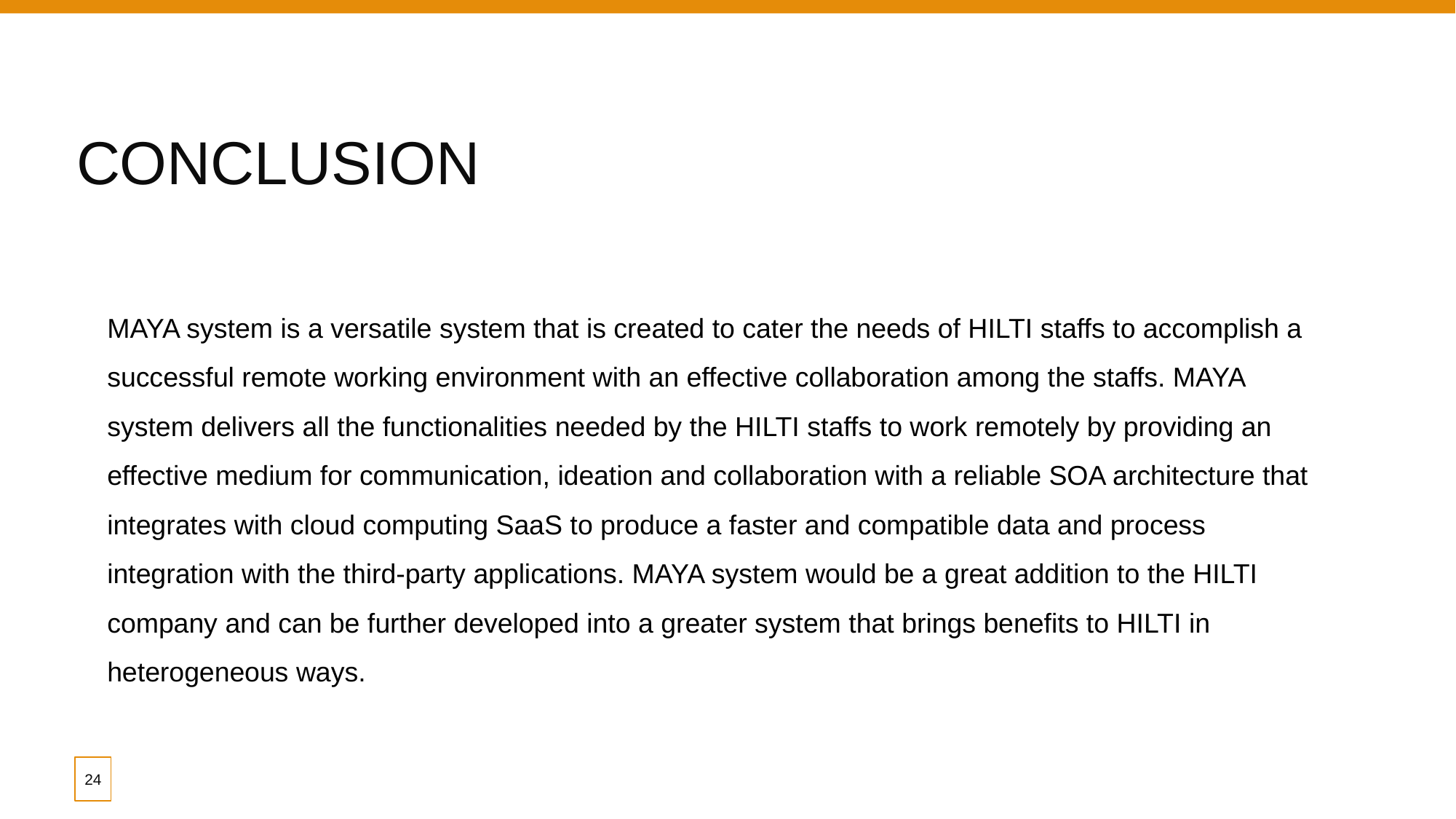

# CONCLUSION

MAYA system is a versatile system that is created to cater the needs of HILTI staffs to accomplish a successful remote working environment with an effective collaboration among the staffs. MAYA system delivers all the functionalities needed by the HILTI staffs to work remotely by providing an effective medium for communication, ideation and collaboration with a reliable SOA architecture that integrates with cloud computing SaaS to produce a faster and compatible data and process integration with the third-party applications. MAYA system would be a great addition to the HILTI company and can be further developed into a greater system that brings benefits to HILTI in heterogeneous ways.
24